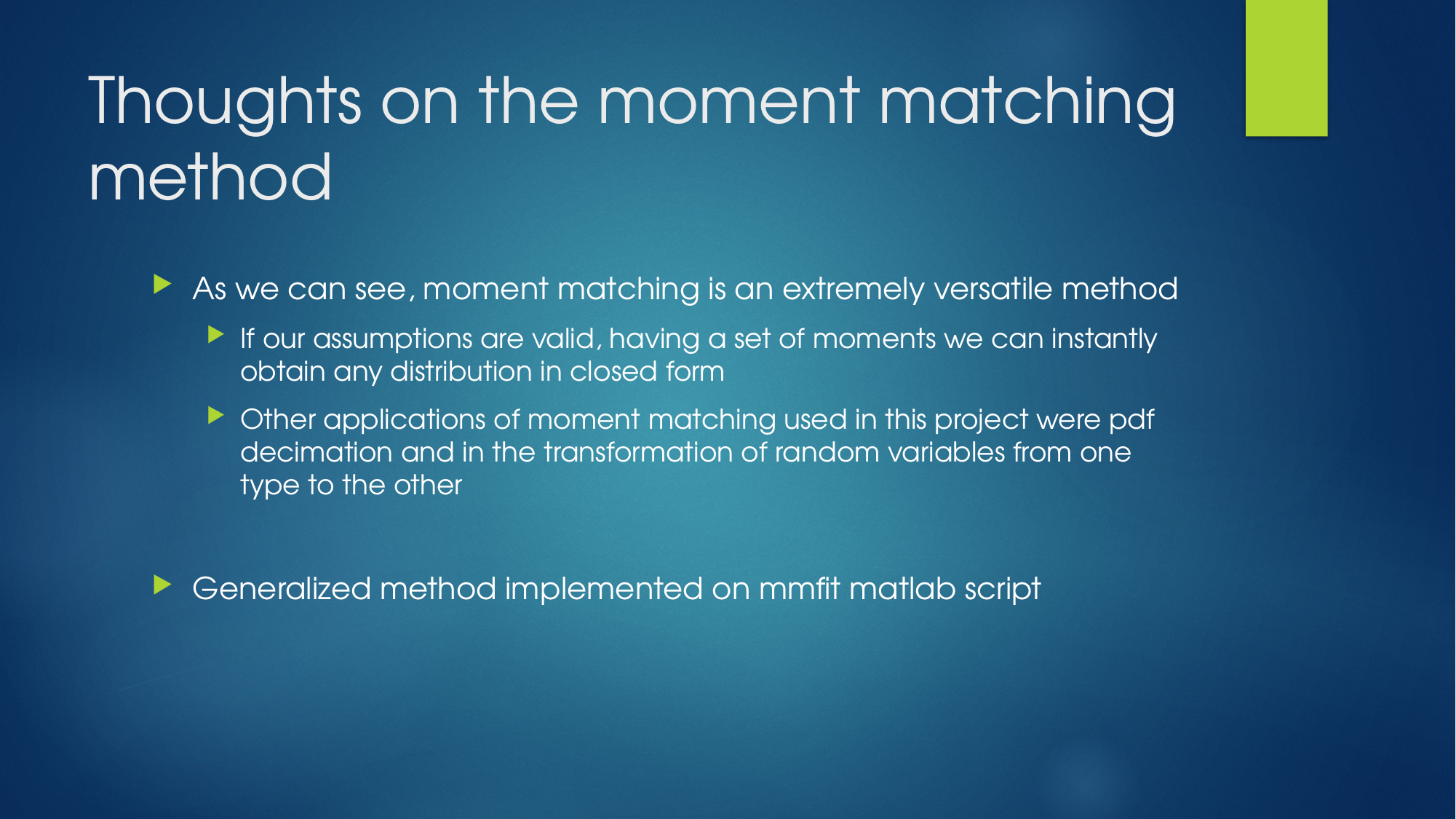

# Thoughts on the moment matching method
As we can see, moment matching is an extremely versatile method
If our assumptions are valid, having a set of moments we can instantly obtain any distribution in closed form
Other applications of moment matching used in this project were pdf decimation and in the transformation of random variables from one type to the other

Generalized method implemented on mmfit matlab script